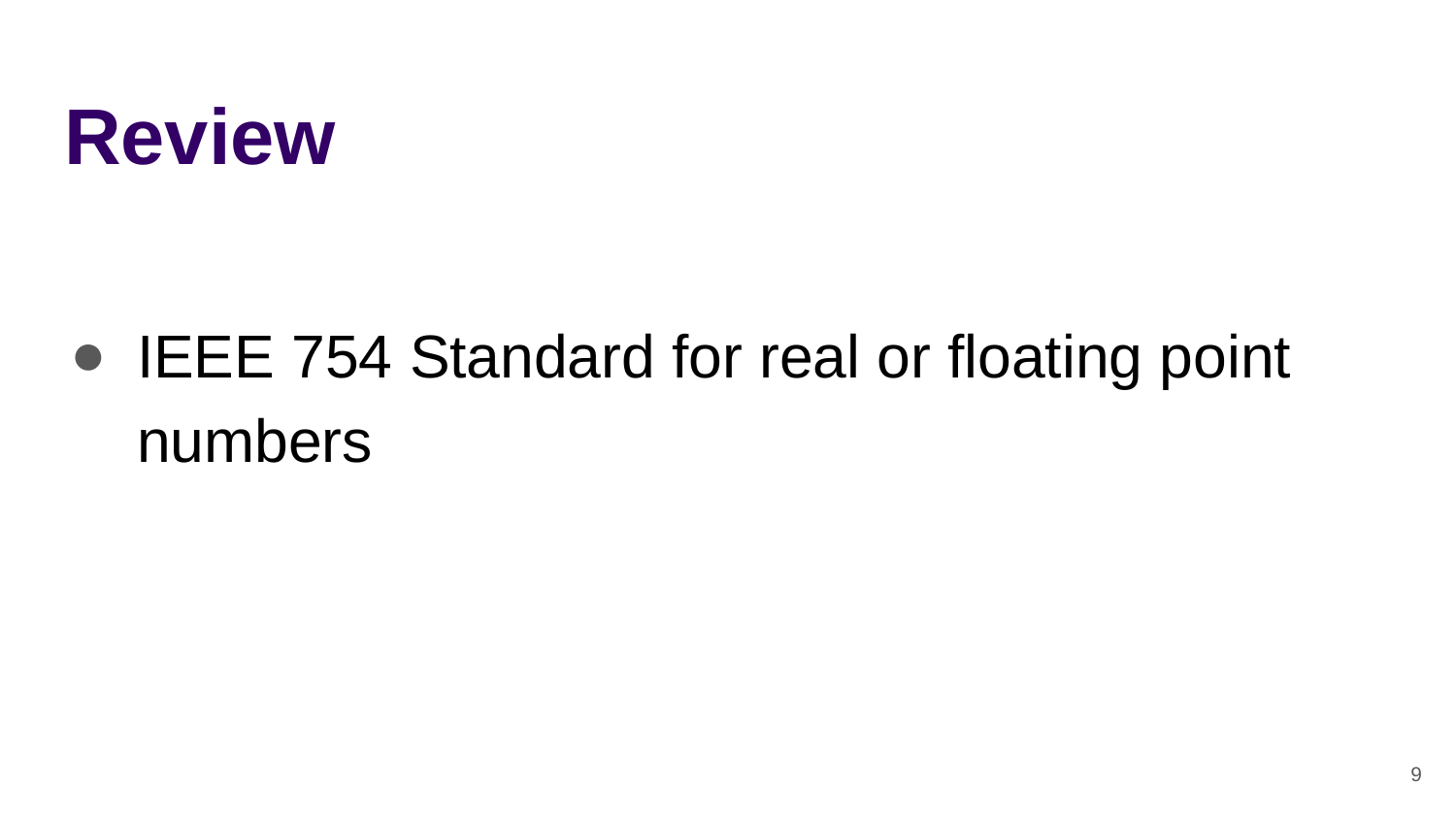

# Review

IEEE 754 Standard for real or floating point numbers

9